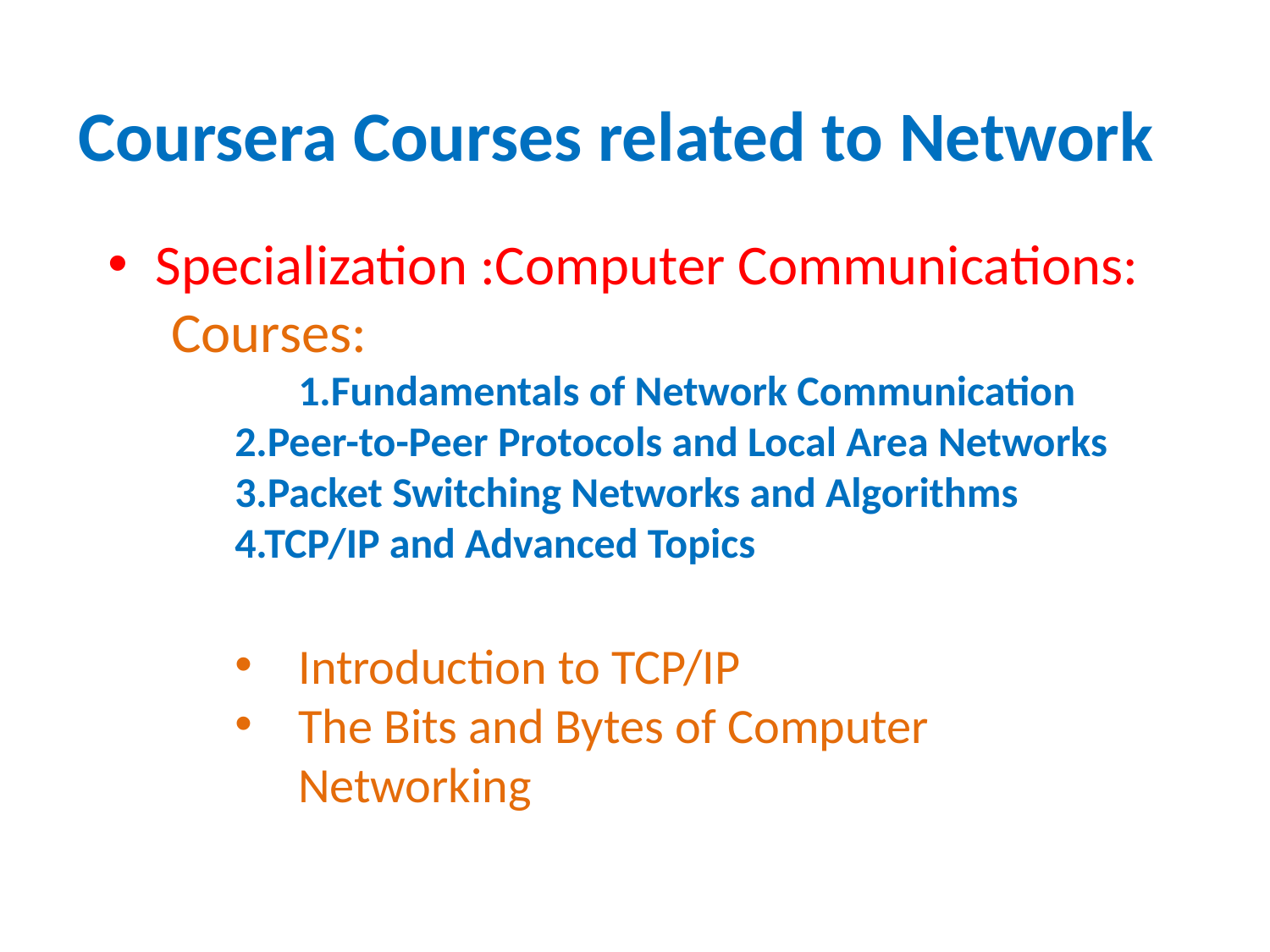

Coursera Courses related to Network
Specialization :Computer Communications:
Courses:
	1.Fundamentals of Network Communication
	2.Peer-to-Peer Protocols and Local Area Networks
	3.Packet Switching Networks and Algorithms
	4.TCP/IP and Advanced Topics

Introduction to TCP/IP
The Bits and Bytes of Computer Networking